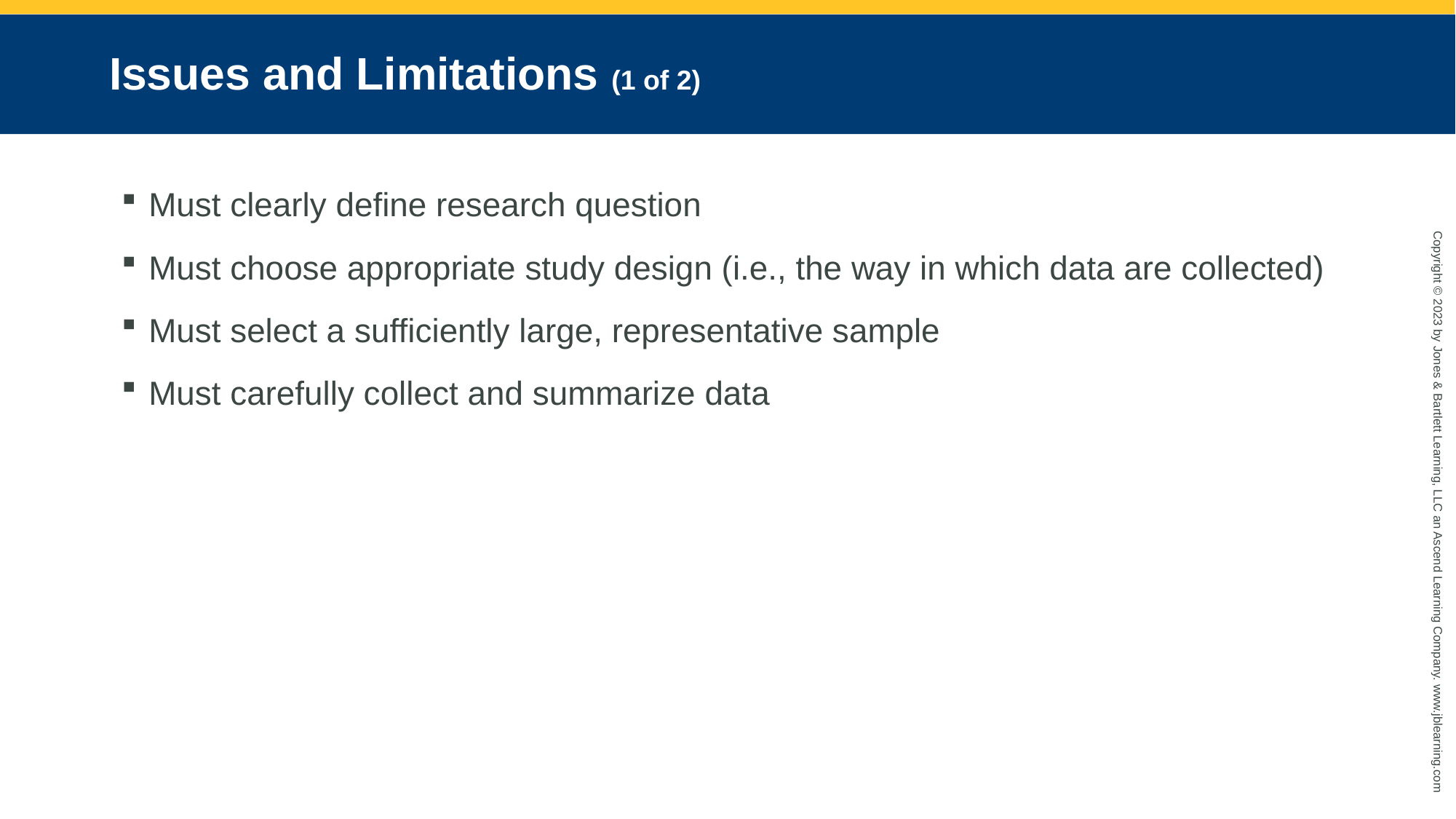

# Issues and Limitations (1 of 2)
Must clearly define research question
Must choose appropriate study design (i.e., the way in which data are collected)
Must select a sufficiently large, representative sample
Must carefully collect and summarize data